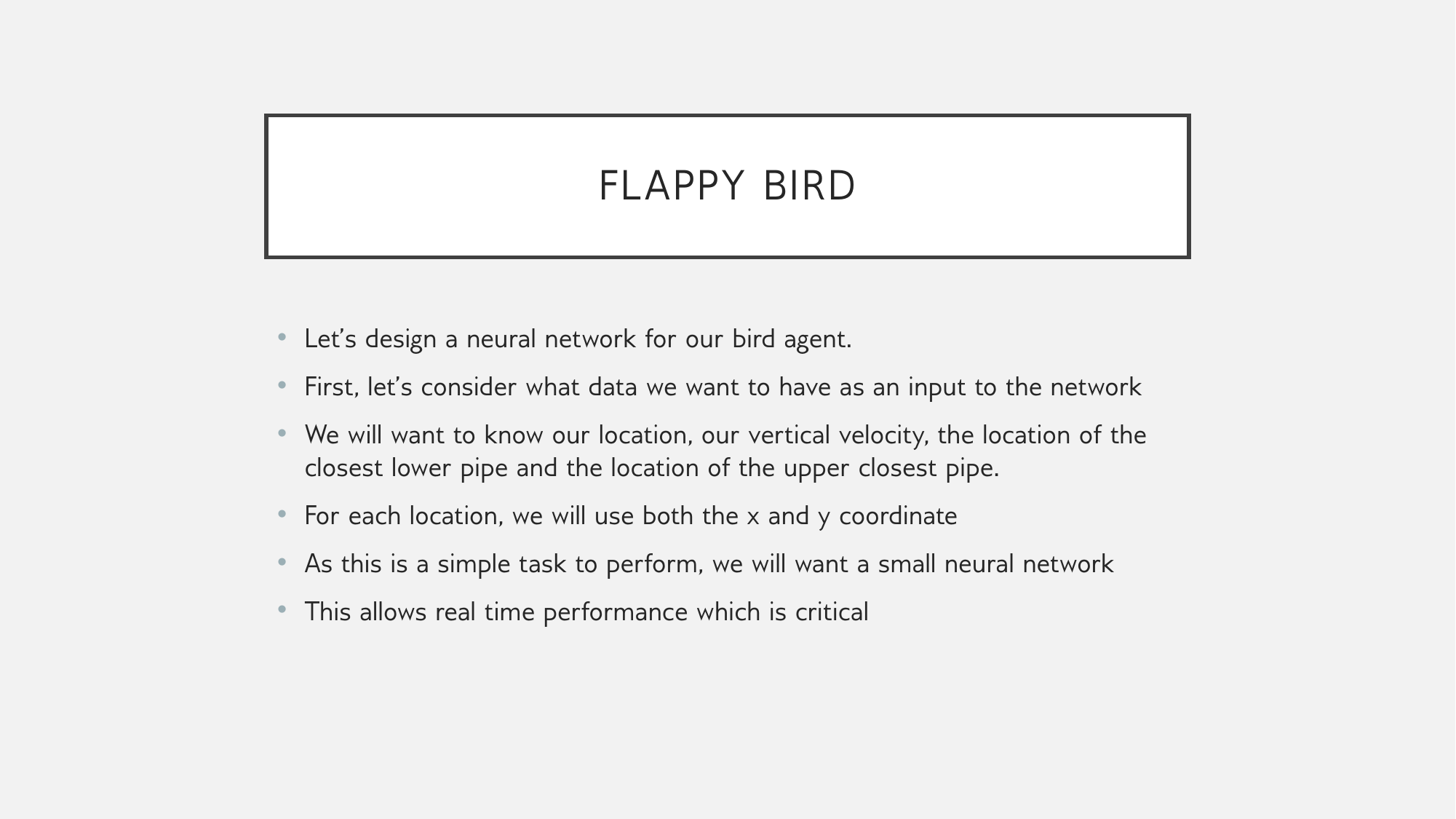

# Flappy Bird
Let’s design a neural network for our bird agent.
First, let’s consider what data we want to have as an input to the network
We will want to know our location, our vertical velocity, the location of the closest lower pipe and the location of the upper closest pipe.
For each location, we will use both the x and y coordinate
As this is a simple task to perform, we will want a small neural network
This allows real time performance which is critical